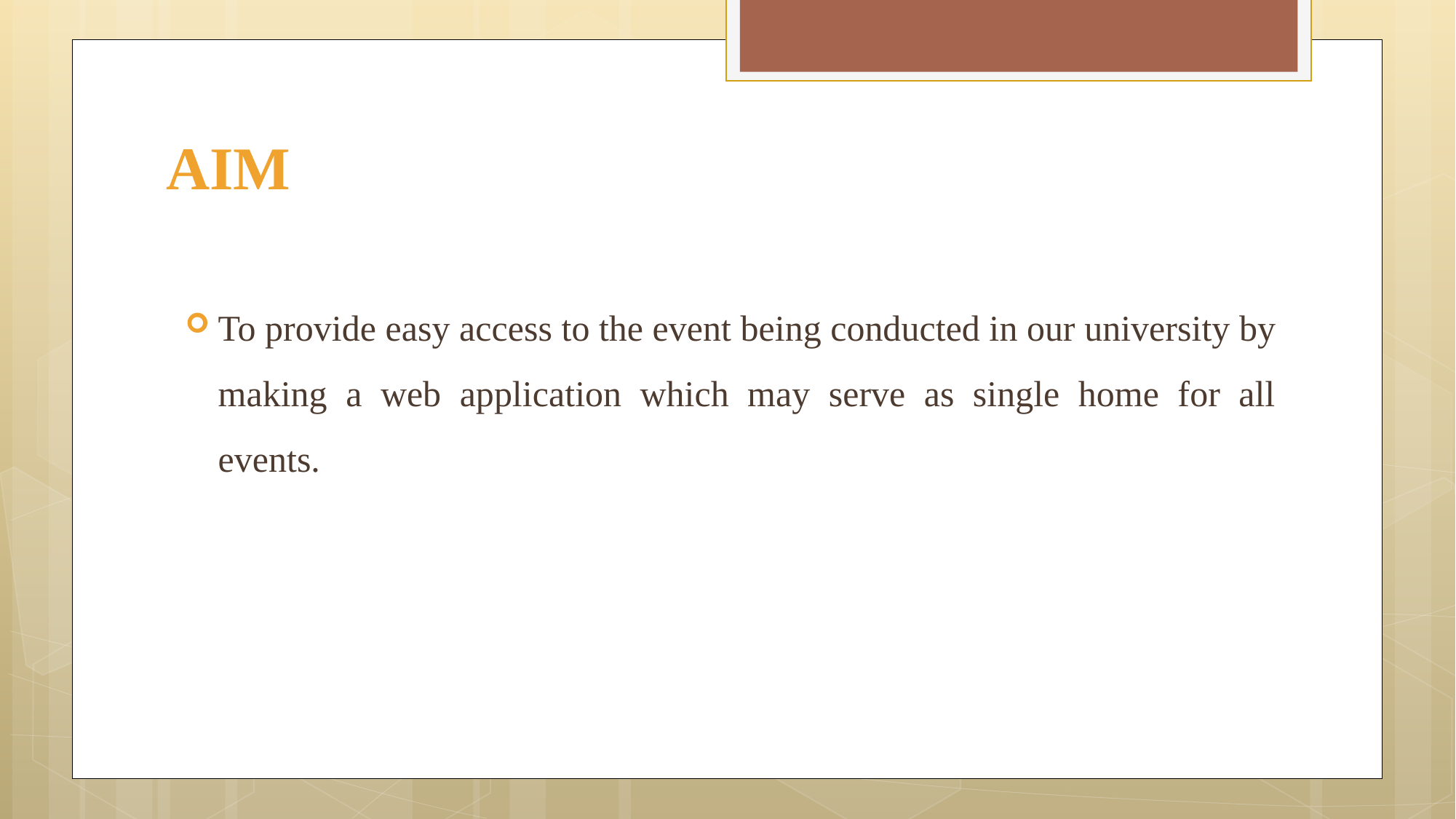

# AIM
To provide easy access to the event being conducted in our university by making a web application which may serve as single home for all events.